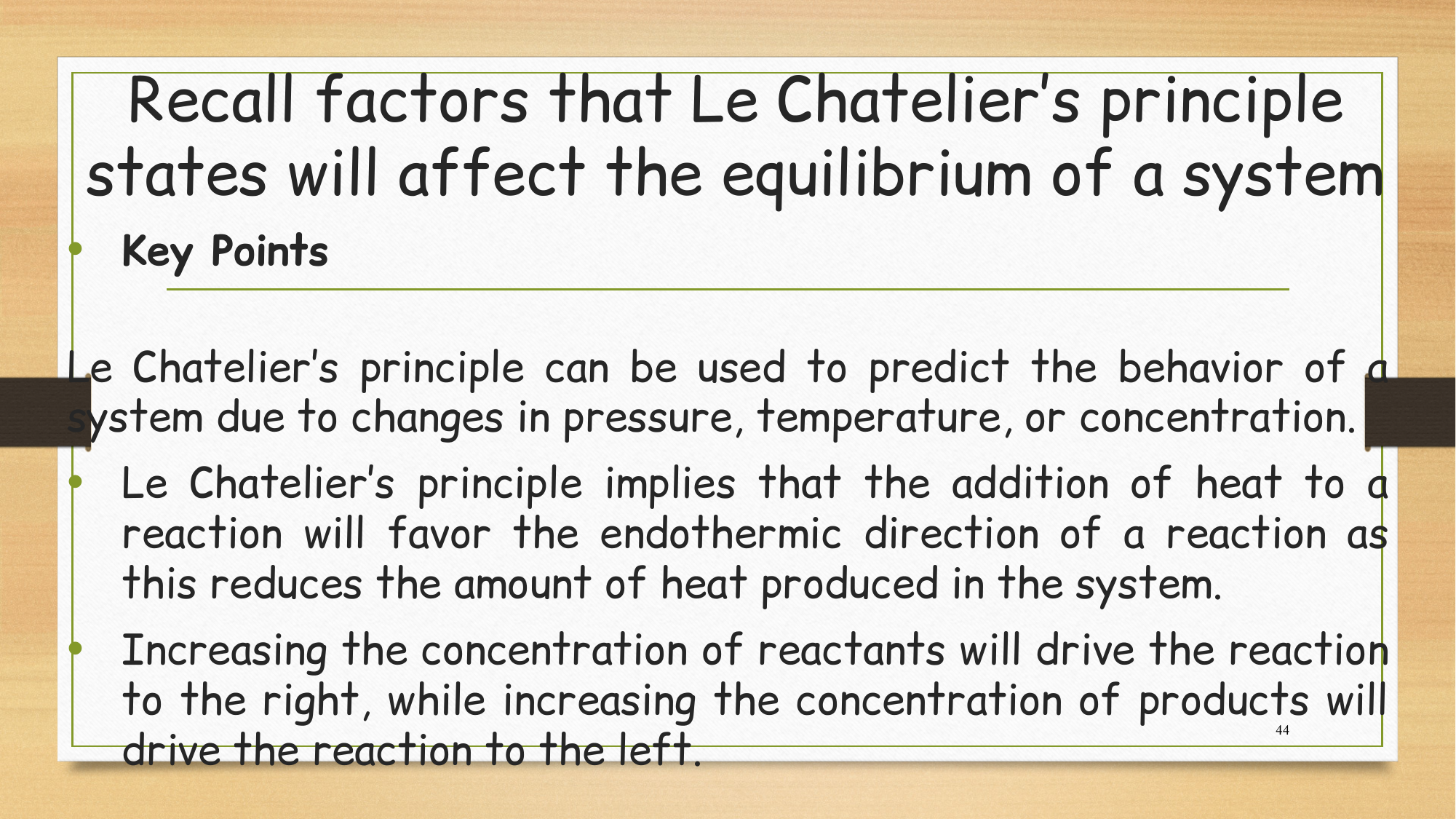

# Recall factors that Le Chatelier’s principle states will affect the equilibrium of a system
Key Points
Le Chatelier’s principle can be used to predict the behavior of a system due to changes in pressure, temperature, or concentration.
Le Chatelier’s principle implies that the addition of heat to a reaction will favor the endothermic direction of a reaction as this reduces the amount of heat produced in the system.
Increasing the concentration of reactants will drive the reaction to the right, while increasing the concentration of products will drive the reaction to the left.

44